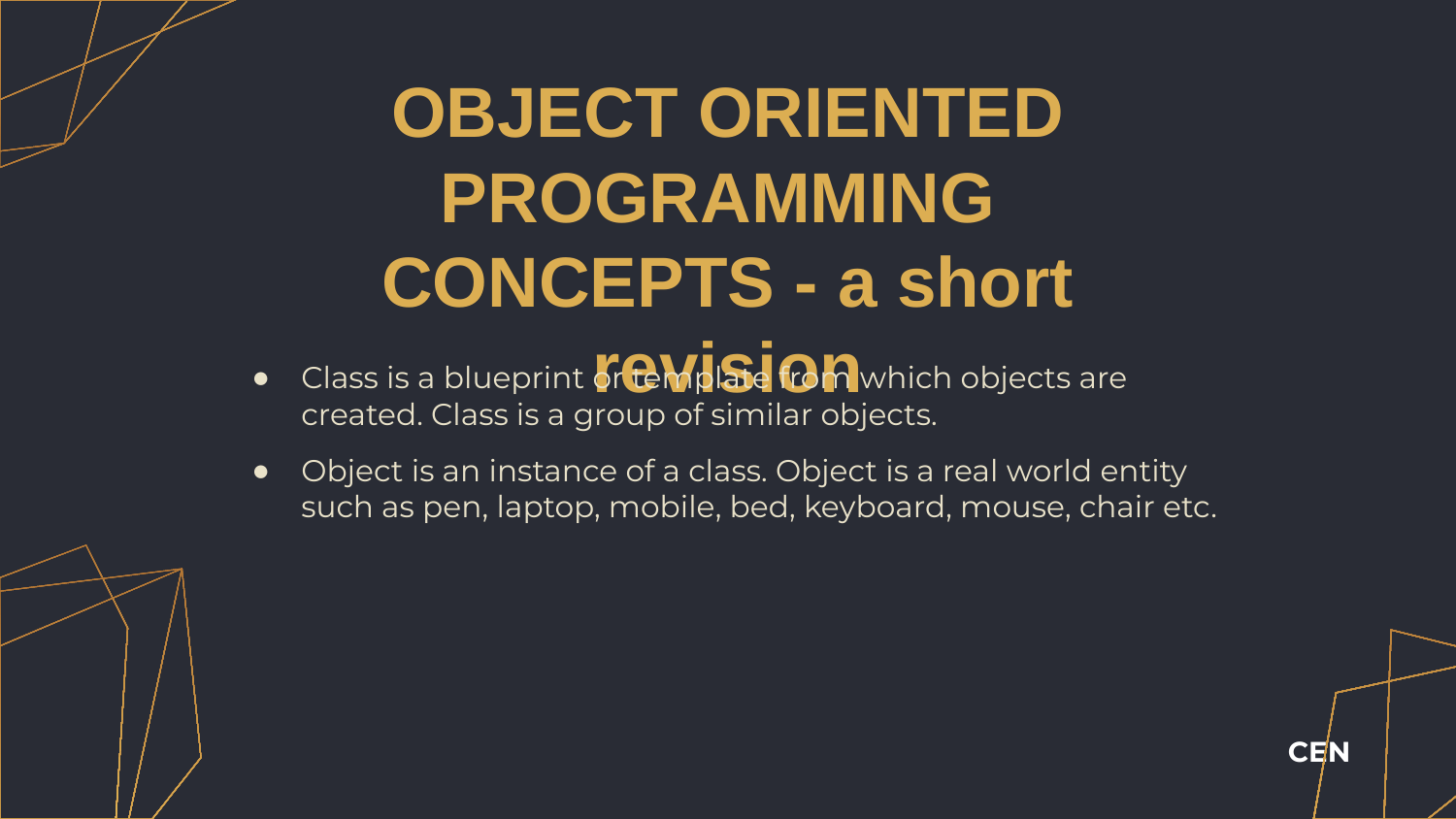

# OBJECT ORIENTED PROGRAMMING
CONCEPTS - a short revision
Class is a blueprint or template from which objects are created. Class is a group of similar objects.
Object is an instance of a class. Object is a real world entity such as pen, laptop, mobile, bed, keyboard, mouse, chair etc.